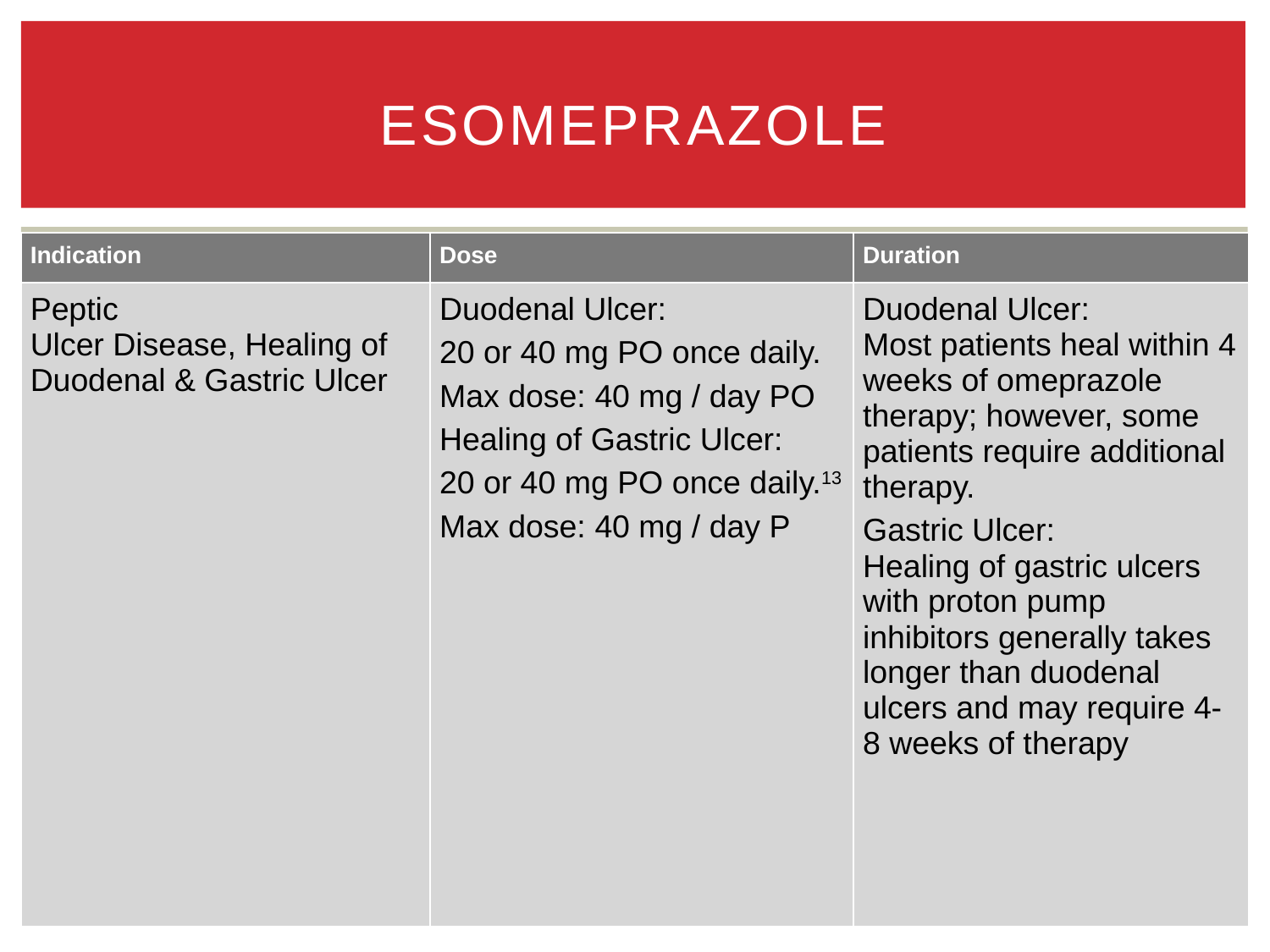

# Esomeprazole
| Indication | Dose | Duration |
| --- | --- | --- |
| Peptic Ulcer Disease, Healing of Duodenal & Gastric Ulcer | Duodenal Ulcer: 20 or 40 mg PO once daily. Max dose: 40 mg / day PO Healing of Gastric Ulcer: 20 or 40 mg PO once daily.13 Max dose: 40 mg / day P | Duodenal Ulcer: Most patients heal within 4 weeks of omeprazole therapy; however, some patients require additional therapy. Gastric Ulcer: Healing of gastric ulcers with proton pump inhibitors generally takes longer than duodenal ulcers and may require 4-8 weeks of therapy |